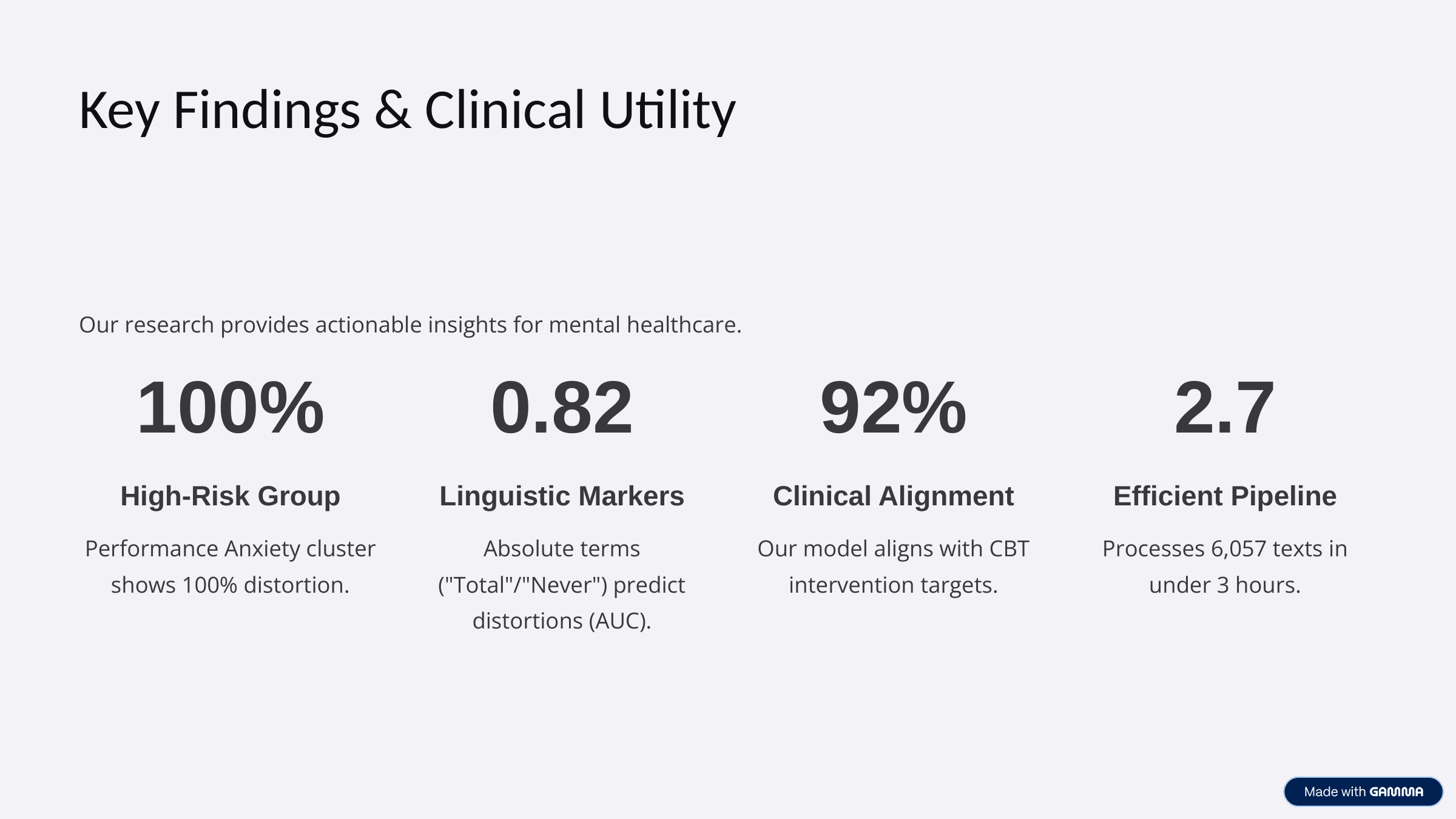

Key Findings & Clinical Utility
Our research provides actionable insights for mental healthcare.
100%
0.82
92%
2.7
High-Risk Group
Linguistic Markers
Clinical Alignment
Efficient Pipeline
Performance Anxiety cluster shows 100% distortion.
Absolute terms ("Total"/"Never") predict distortions (AUC).
Our model aligns with CBT intervention targets.
Processes 6,057 texts in under 3 hours.